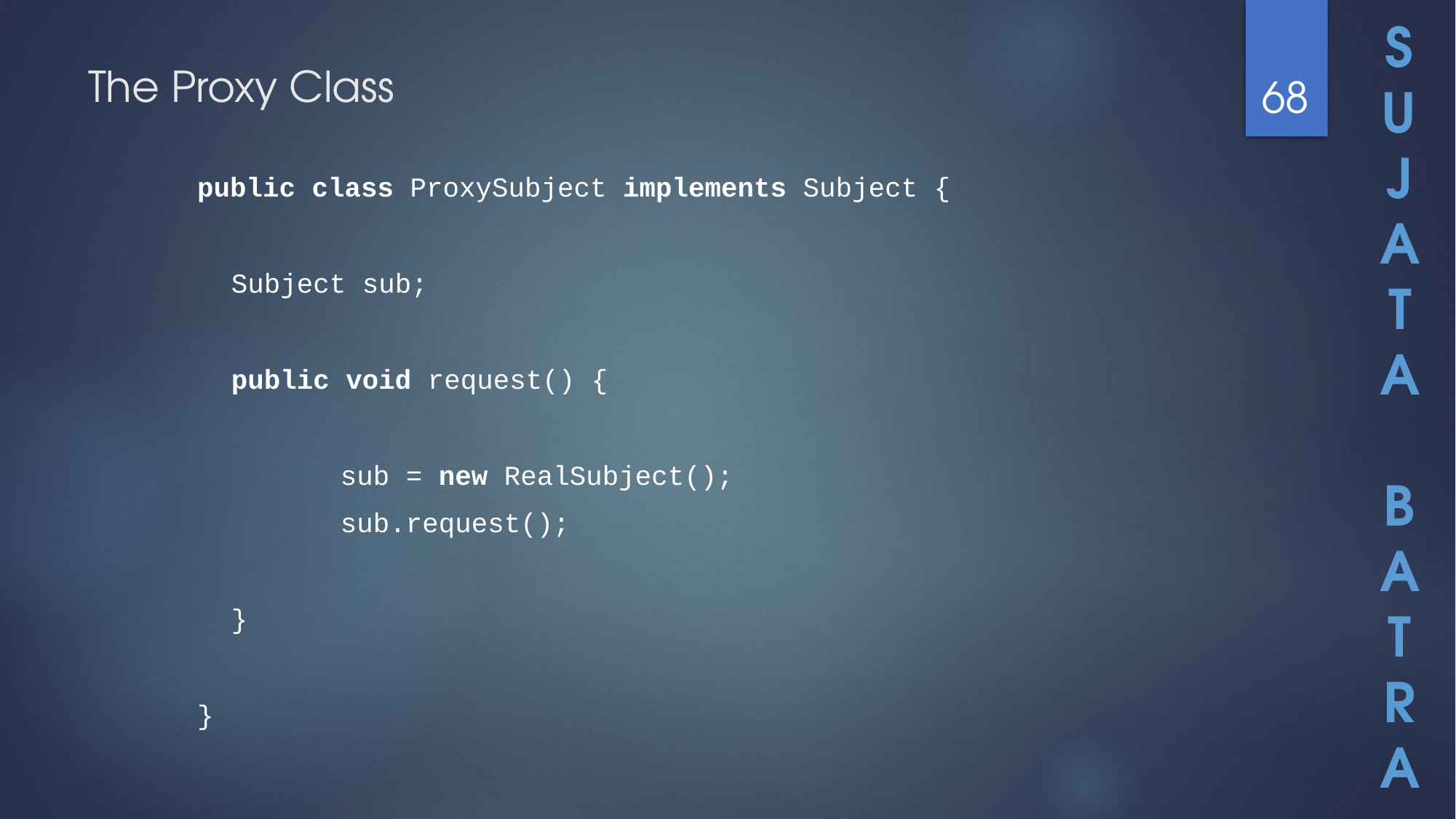

68
# The Proxy Class
public class ProxySubject implements Subject {

	Subject sub;

	public void request() {

		sub = new RealSubject();
		sub.request();

	}

}